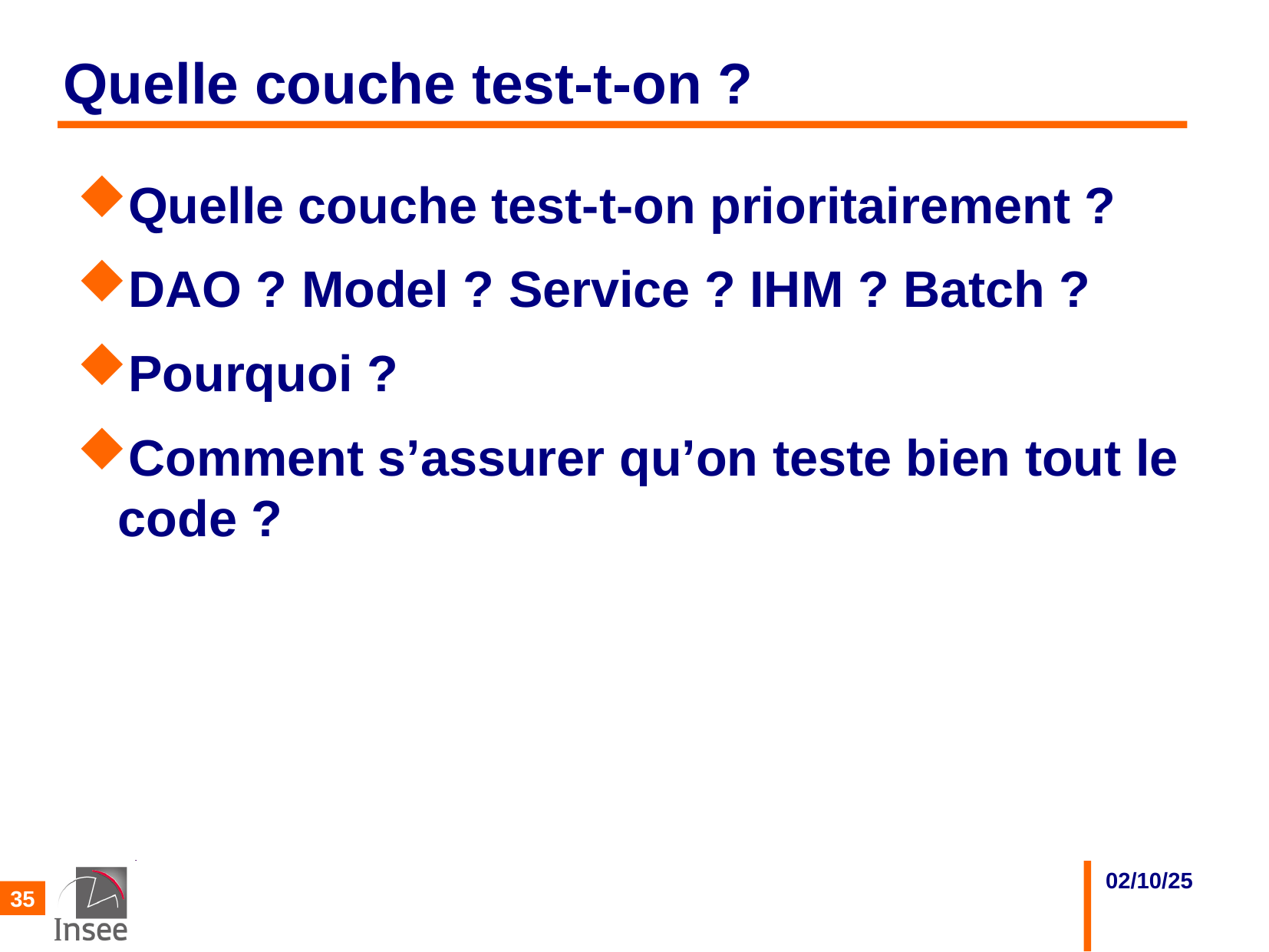

# Quelle couche test-t-on ?

Quelle couche test-t-on prioritairement ?
DAO ? Model ? Service ? IHM ? Batch ?
Pourquoi ?
Comment s’assurer qu’on teste bien tout le code ?
02/10/25
35